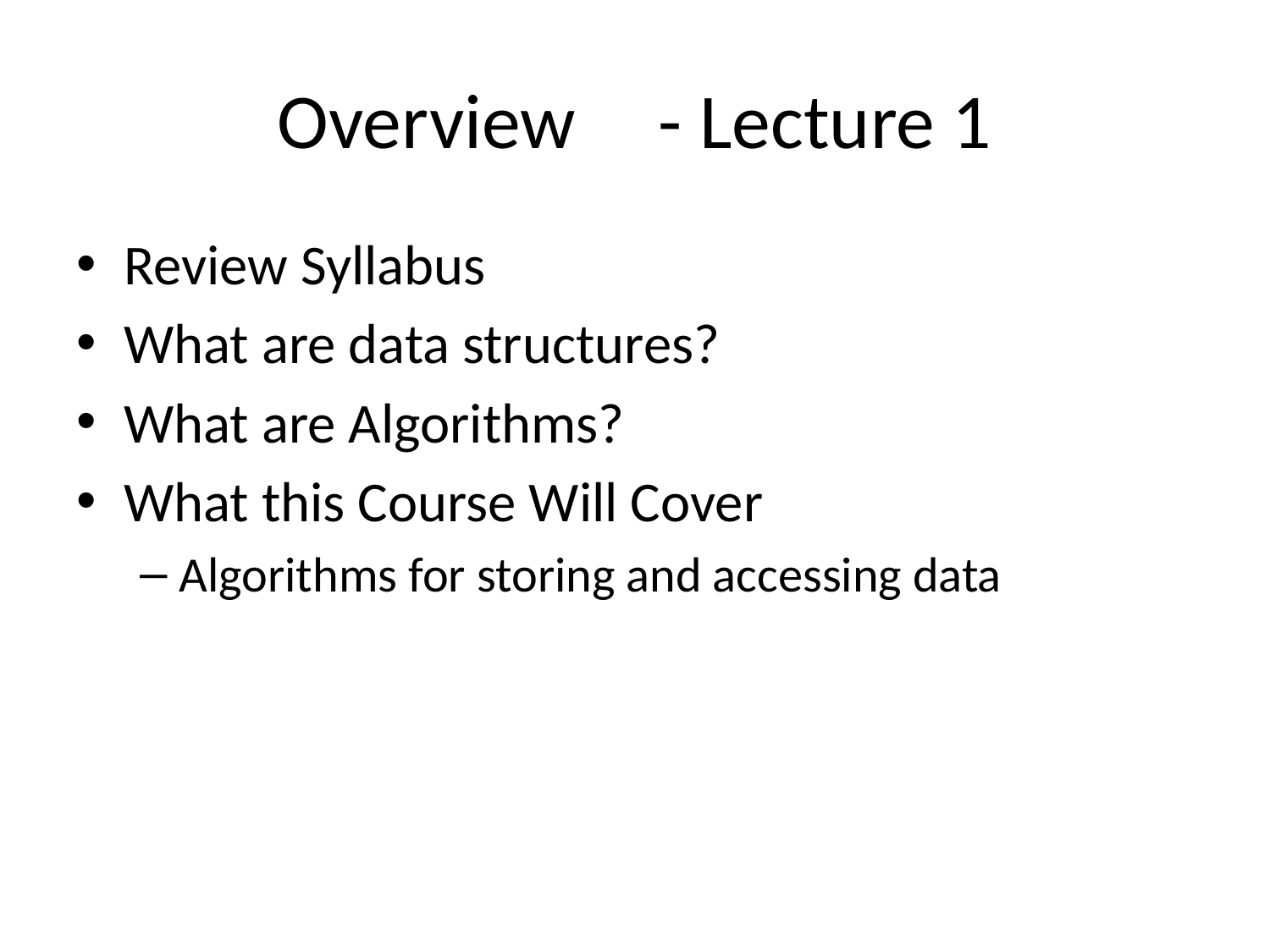

# Overview	- Lecture 1
Review Syllabus
What are data structures?
What are Algorithms?
What this Course Will Cover
Algorithms for storing and accessing data